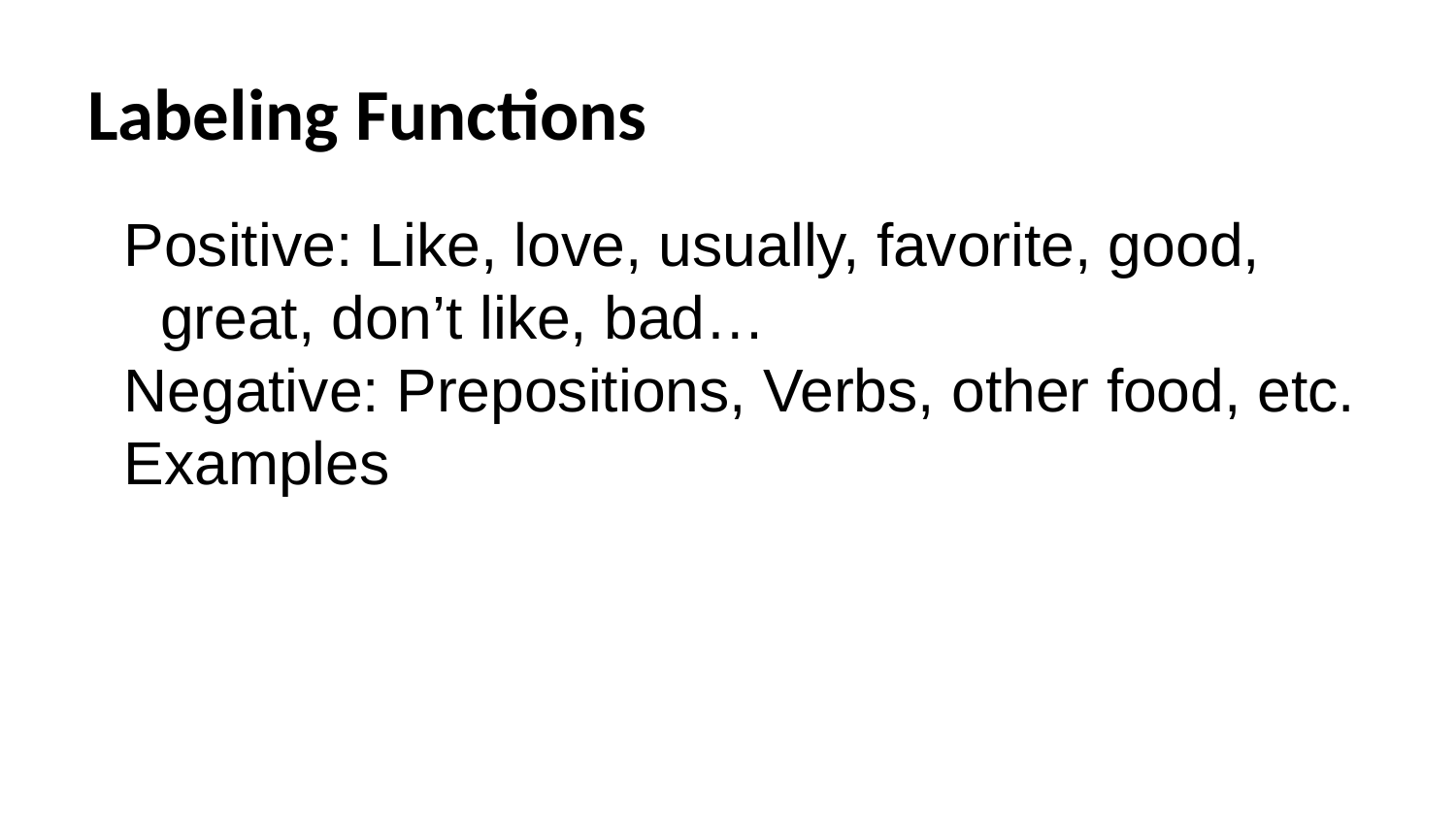

# Labeling Functions
Positive: Like, love, usually, favorite, good, great, don’t like, bad…
Negative: Prepositions, Verbs, other food, etc.
Examples